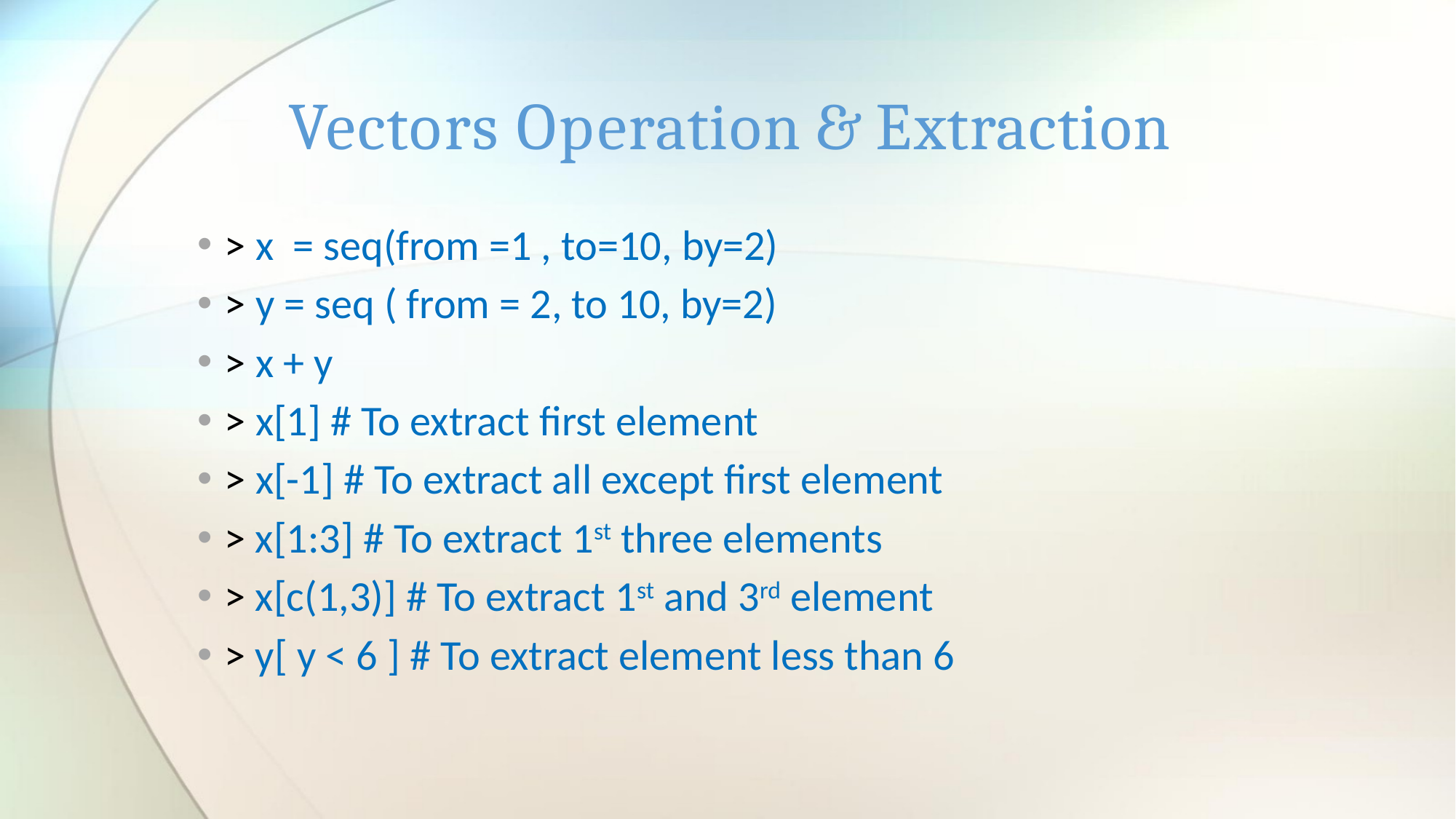

# Vectors Operation & Extraction
> x  = seq(from =1 , to=10, by=2)
> y = seq ( from = 2, to 10, by=2)
> x + y
> x[1] # To extract first element
> x[-1] # To extract all except first element
> x[1:3] # To extract 1st three elements
> x[c(1,3)] # To extract 1st and 3rd element
> y[ y < 6 ] # To extract element less than 6